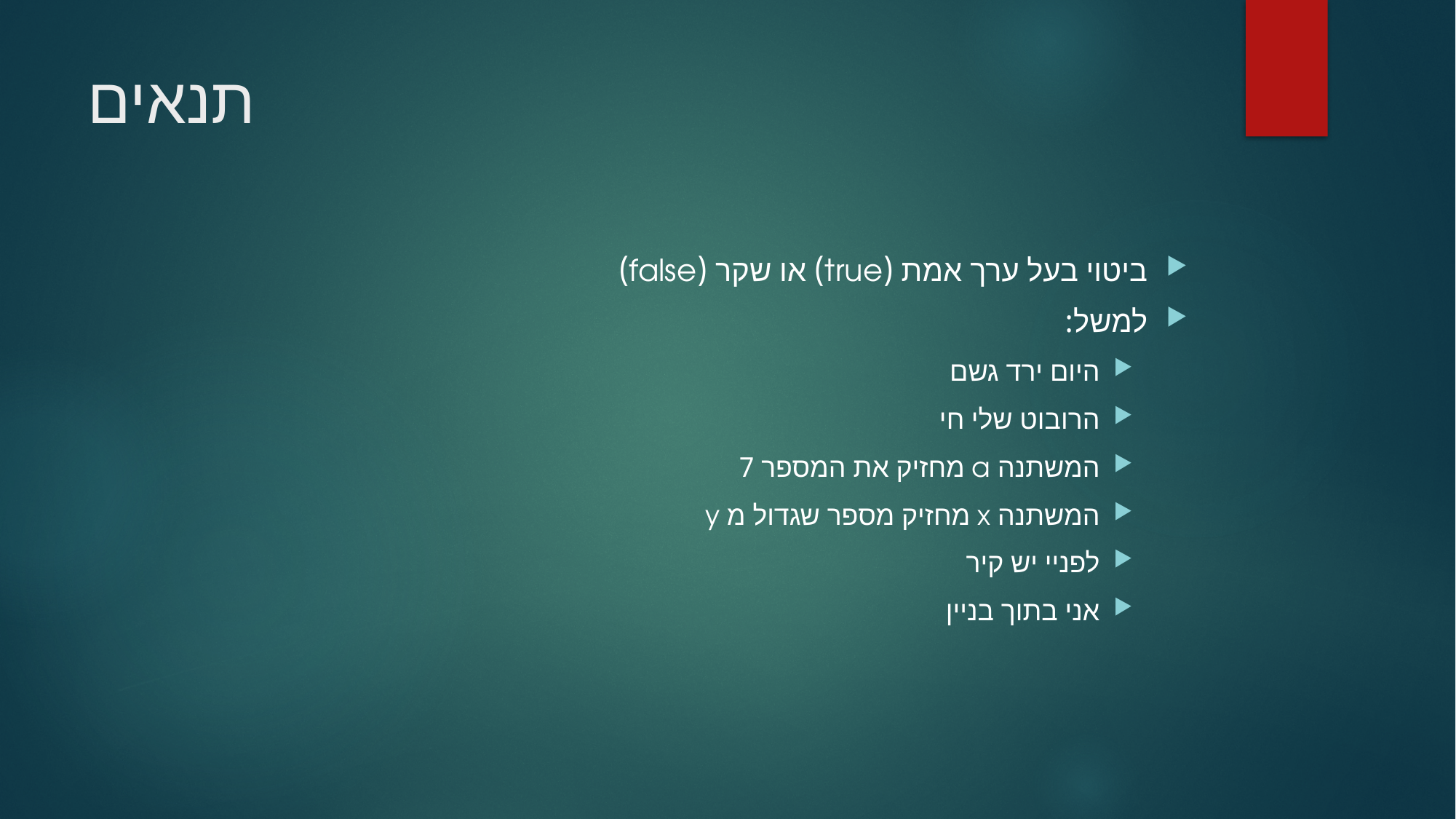

# תנאים
ביטוי בעל ערך אמת (true) או שקר (false)
למשל:
היום ירד גשם
הרובוט שלי חי
המשתנה a מחזיק את המספר 7
המשתנה x מחזיק מספר שגדול מ y
לפניי יש קיר
אני בתוך בניין